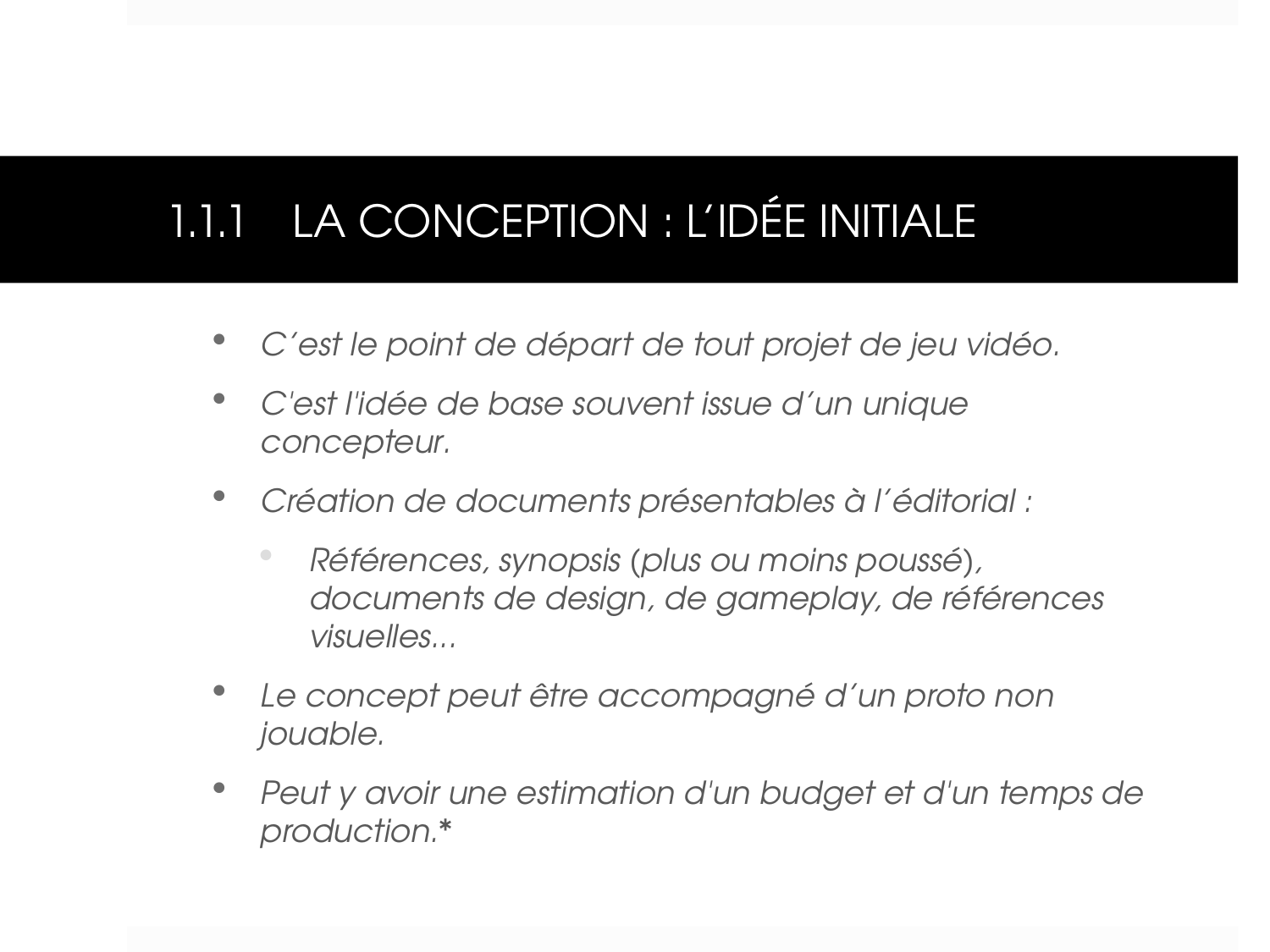

# 1.1.1	La Conception : L’idée initiale
C’est le point de départ de tout projet de jeu vidéo.
C'est l'idée de base souvent issue d’un unique concepteur.
Création de documents présentables à l’éditorial :
Références, synopsis (plus ou moins poussé), documents de design, de gameplay, de références visuelles...
Le concept peut être accompagné d’un proto non jouable.
Peut y avoir une estimation d'un budget et d'un temps de production.*